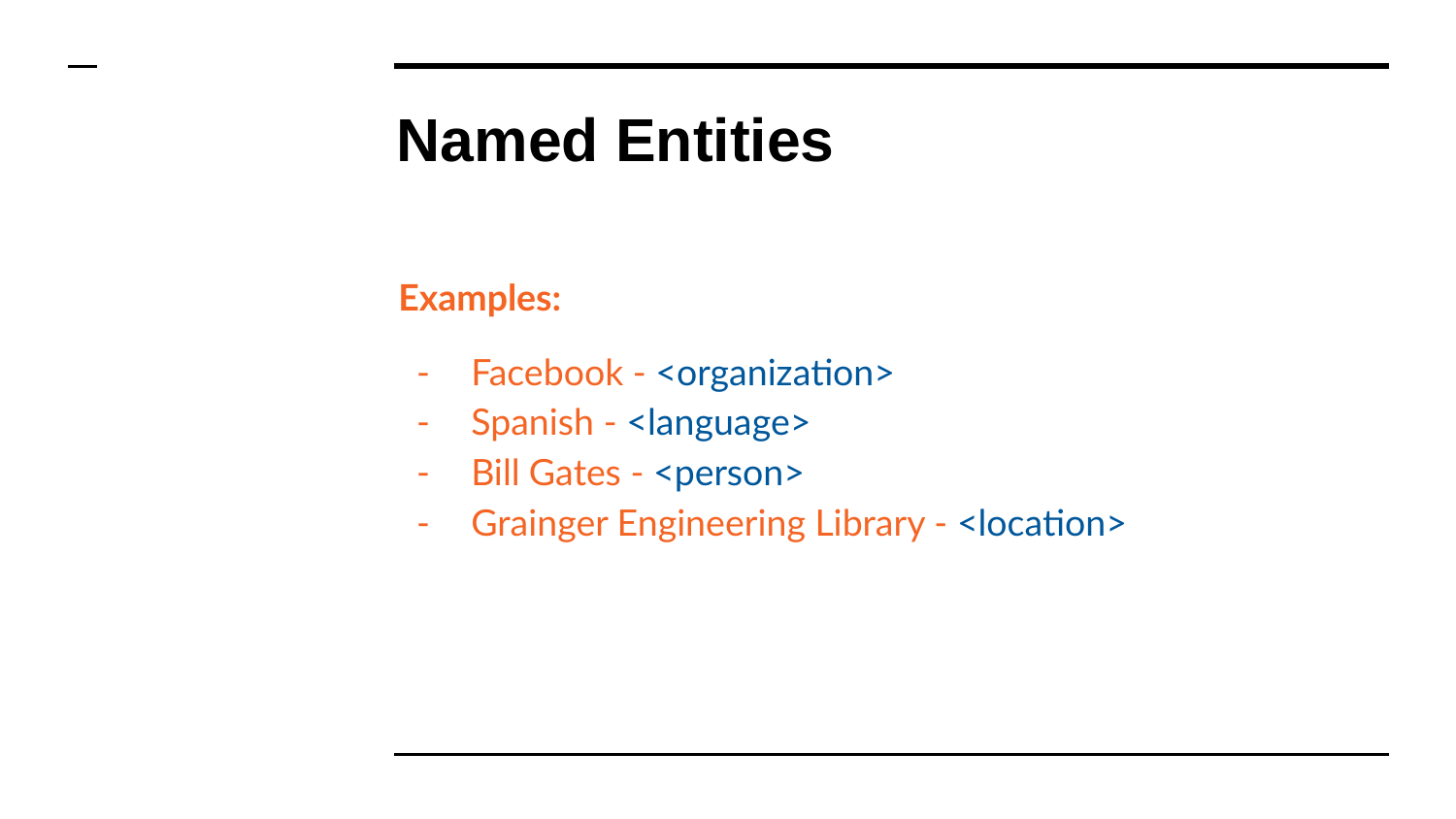

# Named Entities
Examples:
Facebook - <organization>
Spanish - <language>
Bill Gates - <person>
Grainger Engineering Library - <location>